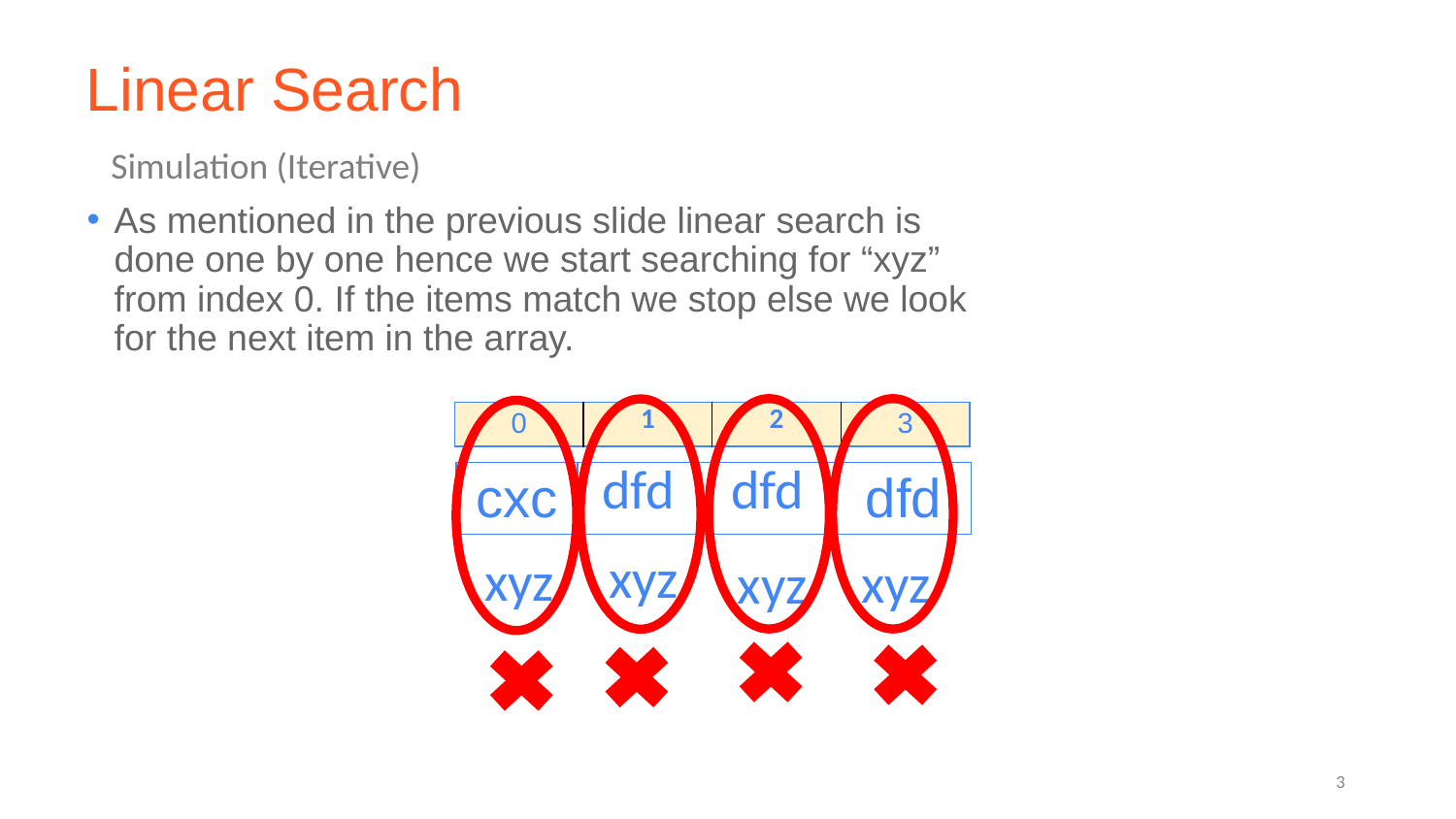

# Linear Search
Simulation (Iterative)
As mentioned in the previous slide linear search is done one by one hence we start searching for “xyz” from index 0. If the items match we stop else we look for the next item in the array.

| 0 | 1 | 2 | 3 |
| --- | --- | --- | --- |
| cxc | dfd | dfd | dfd |
| --- | --- | --- | --- |
xyz
xyz
xyz
xyz

3